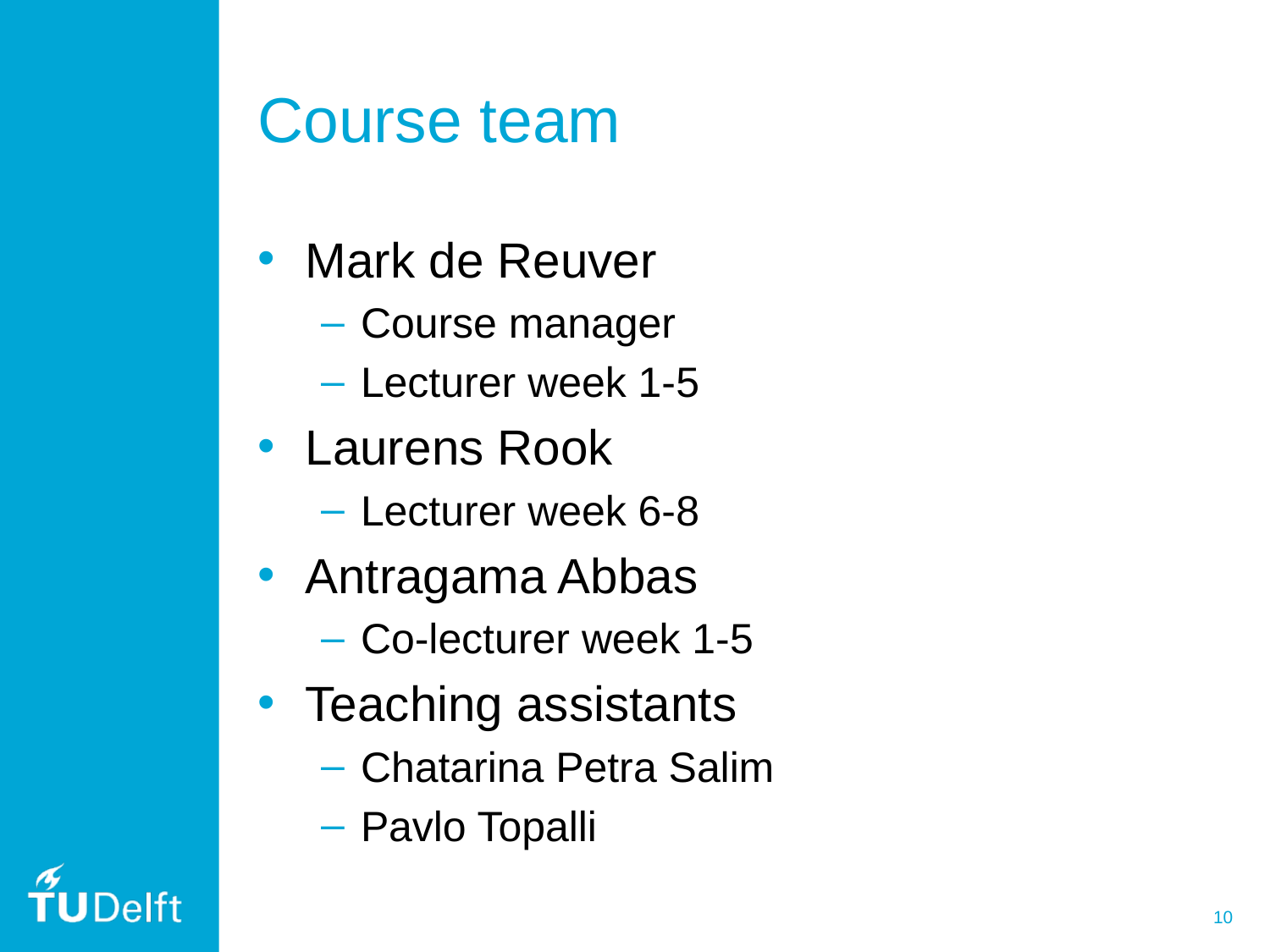

# Course team
Mark de Reuver
Course manager
Lecturer week 1-5
Laurens Rook
Lecturer week 6-8
Antragama Abbas
Co-lecturer week 1-5
Teaching assistants
Chatarina Petra Salim
Pavlo Topalli